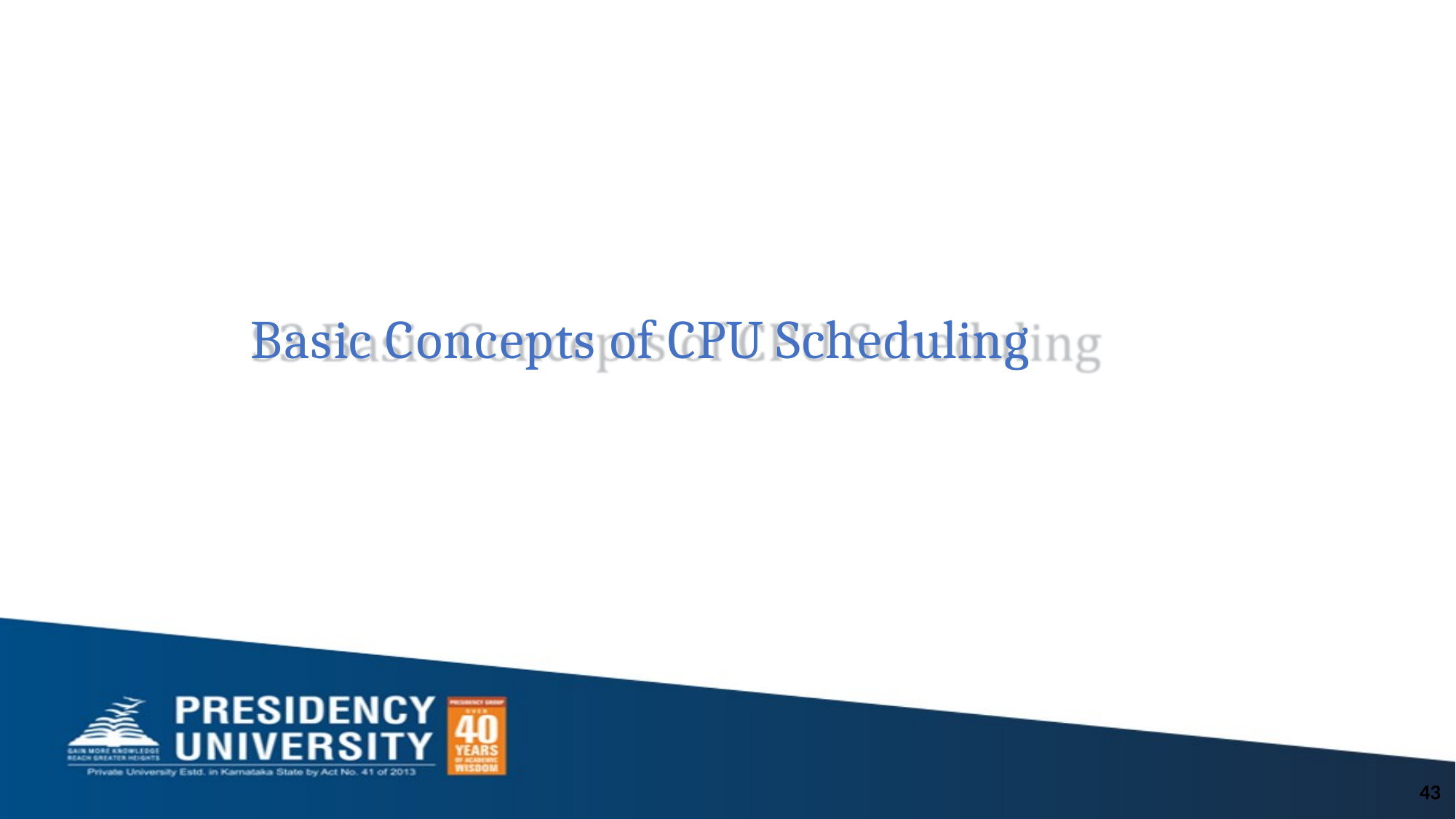

# Basic Concepts of CPU Scheduling
43